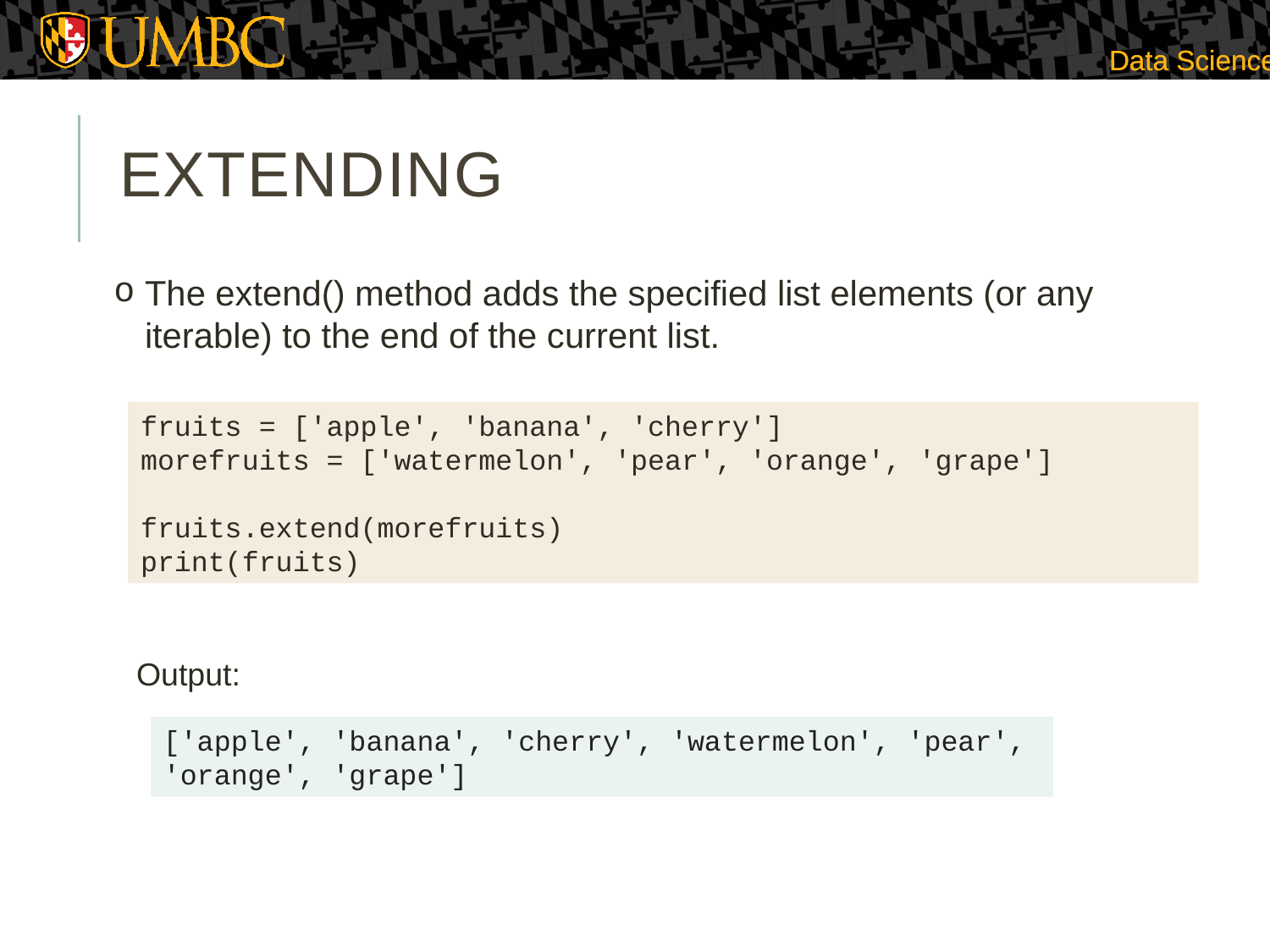

# EXTENDING
The extend() method adds the specified list elements (or any iterable) to the end of the current list.
fruits = ['apple', 'banana', 'cherry']
morefruits = ['watermelon', 'pear', 'orange', 'grape']

fruits.extend(morefruits)
print(fruits)
Output:
['apple', 'banana', 'cherry', 'watermelon', 'pear', 'orange', 'grape']